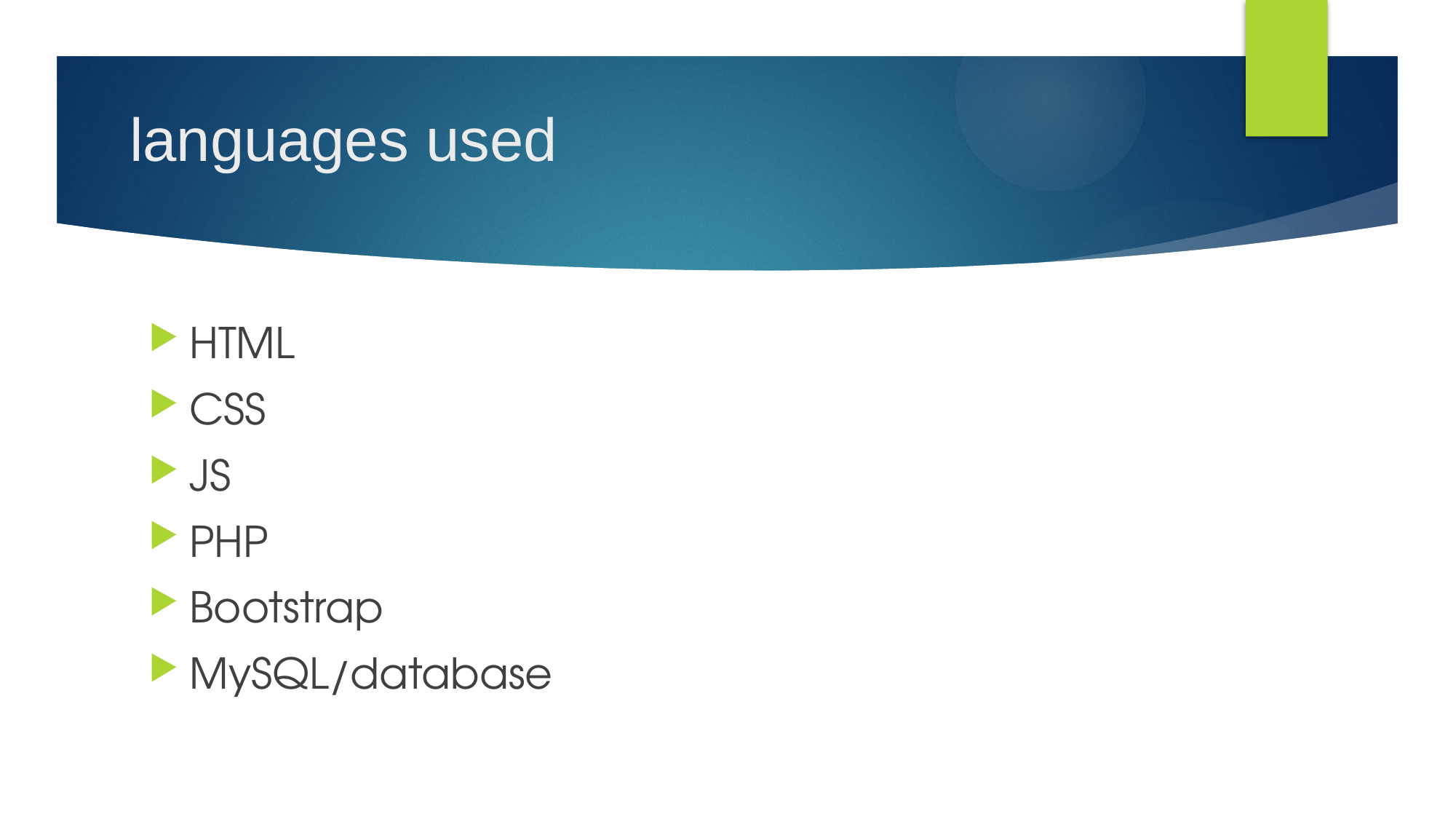

# languages ​​used
HTML
CSS
JS
PHP
Bootstrap
MySQL/database